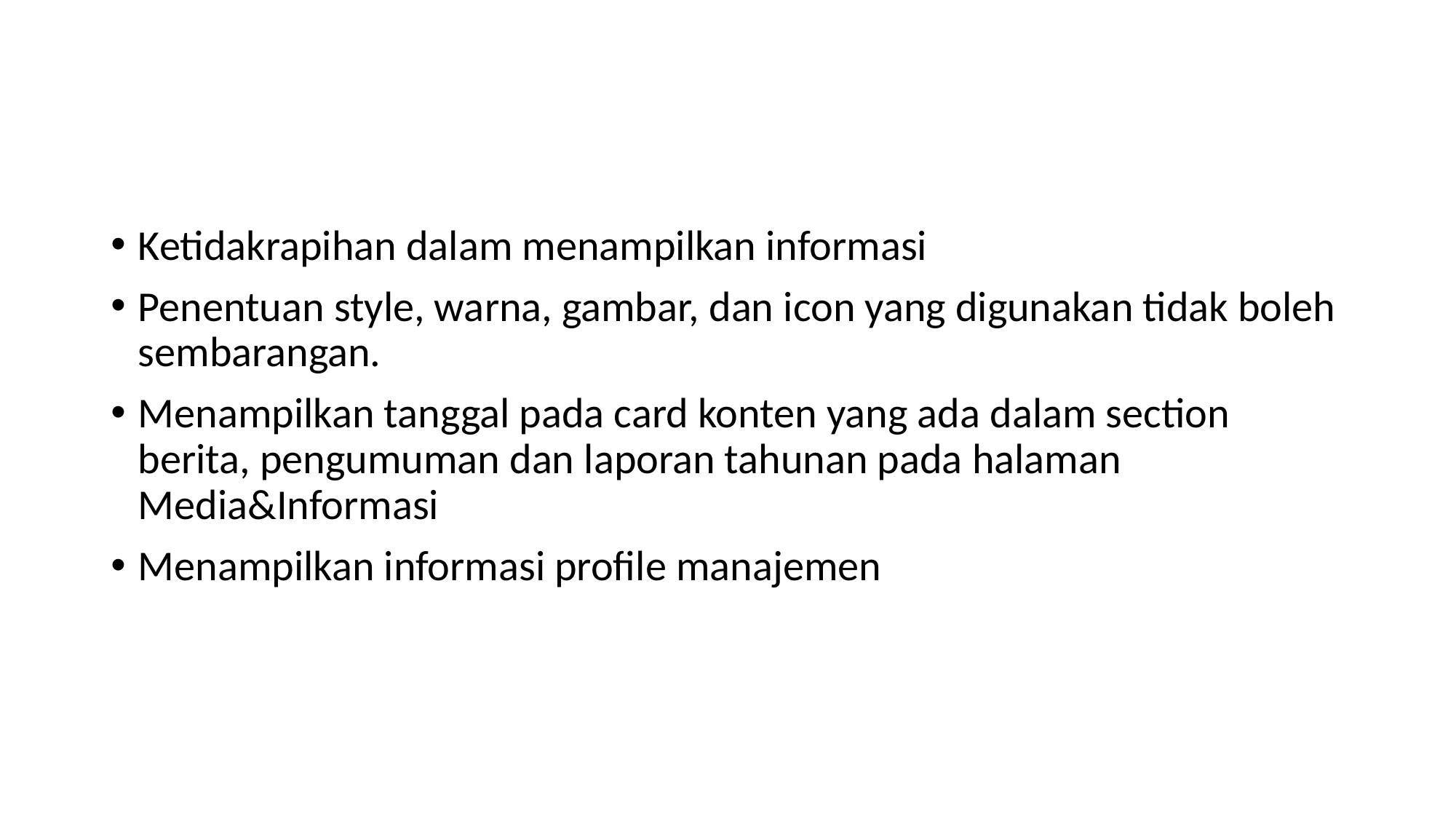

Ketidakrapihan dalam menampilkan informasi
Penentuan style, warna, gambar, dan icon yang digunakan tidak boleh sembarangan.
Menampilkan tanggal pada card konten yang ada dalam section berita, pengumuman dan laporan tahunan pada halaman Media&Informasi
Menampilkan informasi profile manajemen